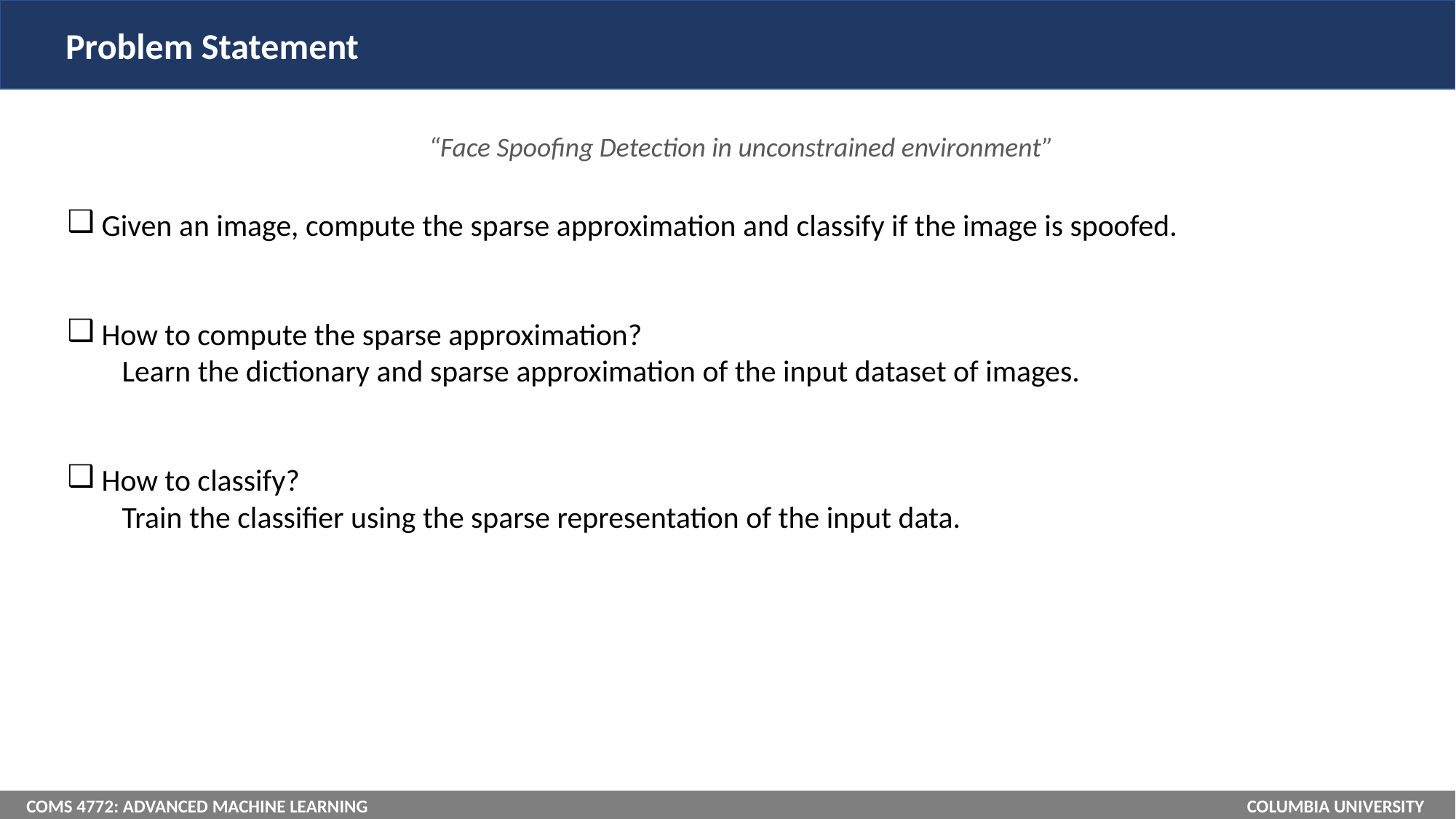

Problem Statement
“Face Spoofing Detection in unconstrained environment”
Given an image, compute the sparse approximation and classify if the image is spoofed.

How to compute the sparse approximation?
Learn the dictionary and sparse approximation of the input dataset of images.

How to classify?
Train the classifier using the sparse representation of the input data.

COMS 4772: ADVANCED MACHINE LEARNING                                                                                                                                                                                                                   COLUMBIA UNIVERSITY